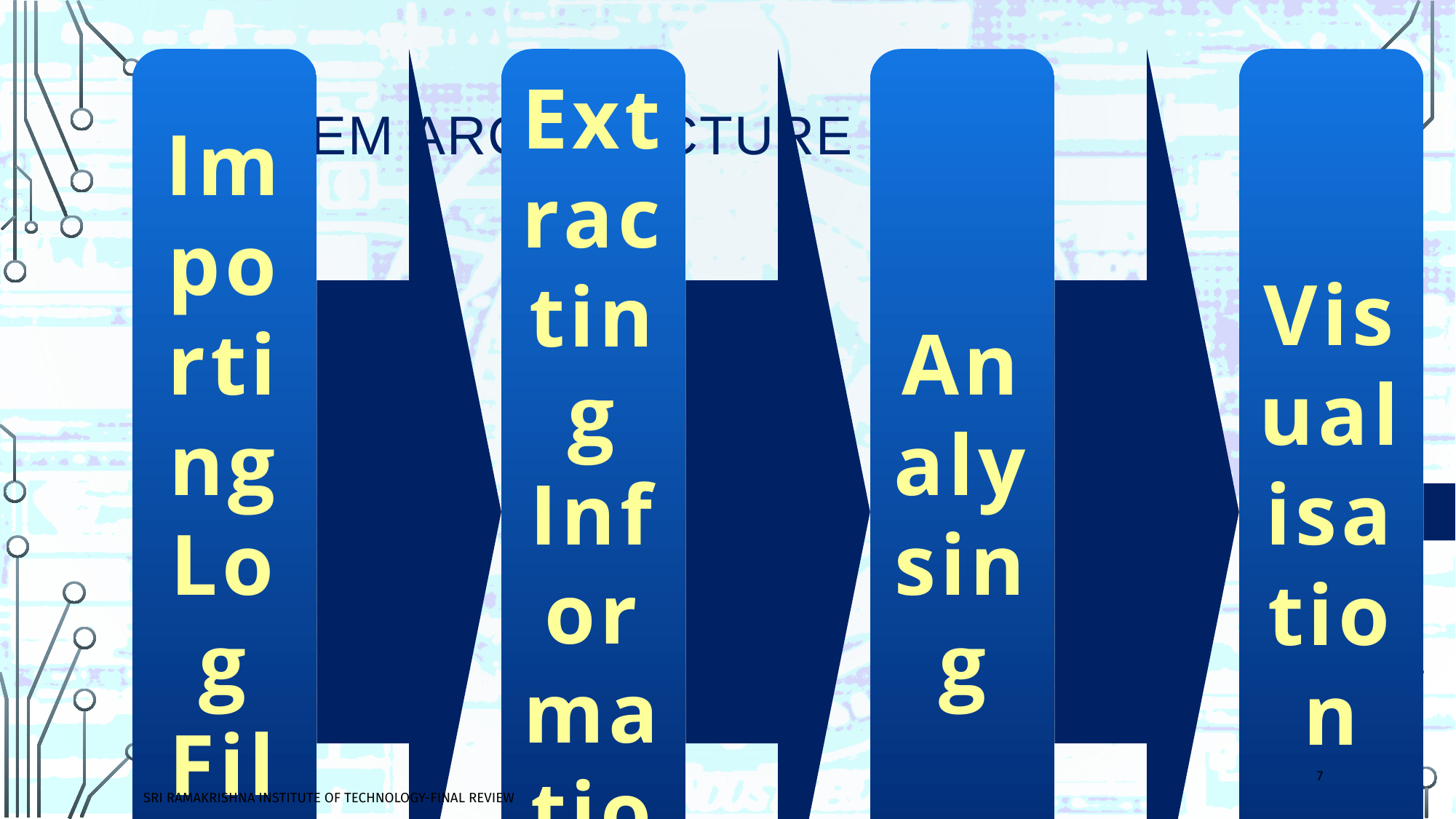

Analysing
Visualisation
# SYSTEM ARCHITECTURE
7
Sri Ramakrishna Institute Of Technology-Final Review